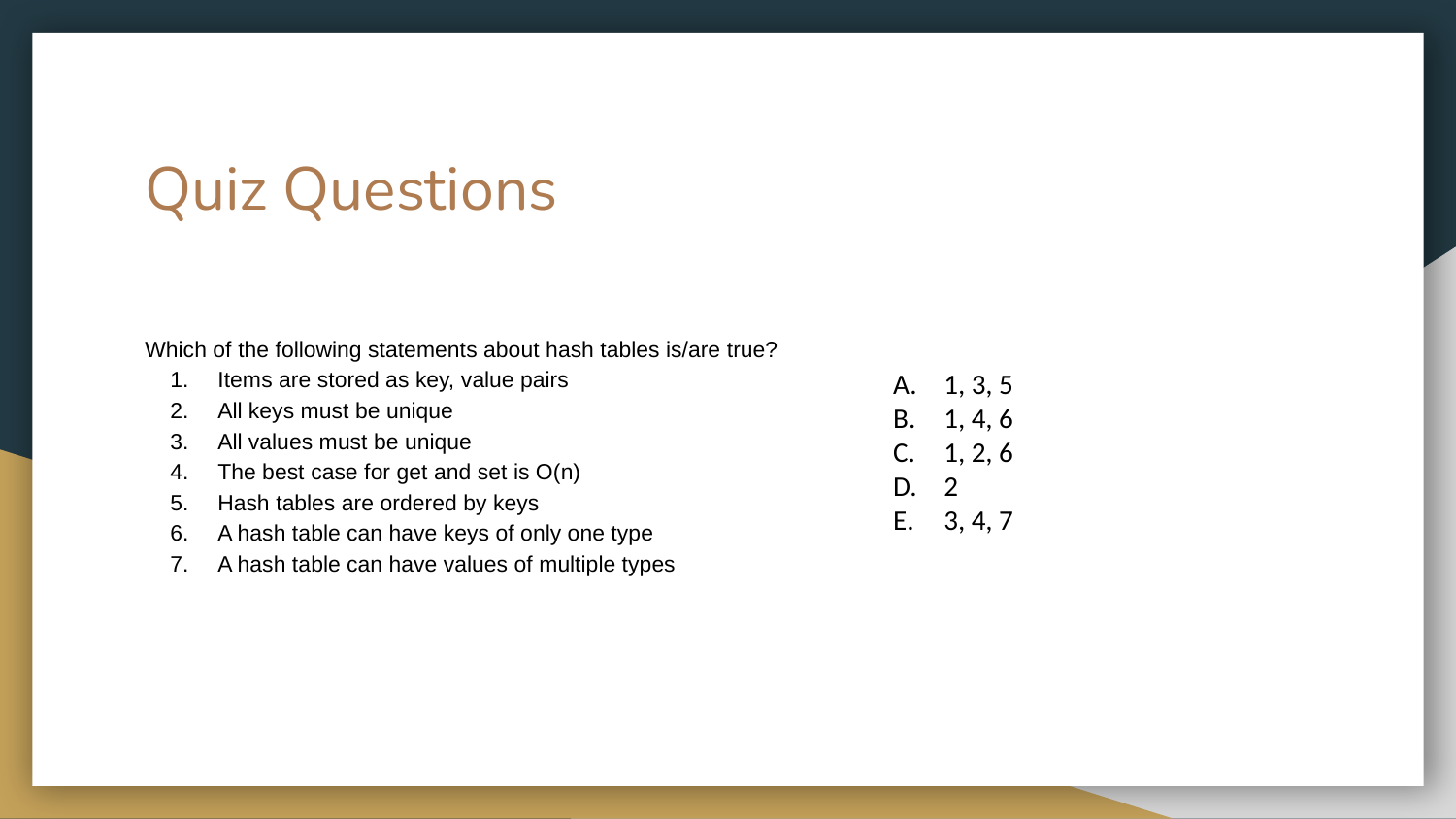

# Quiz Questions
Which of the following statements about hash tables is/are true?
Items are stored as key, value pairs
All keys must be unique
All values must be unique
The best case for get and set is O(n)
Hash tables are ordered by keys
A hash table can have keys of only one type
A hash table can have values of multiple types
1, 3, 5
1, 4, 6
1, 2, 6
2
3, 4, 7